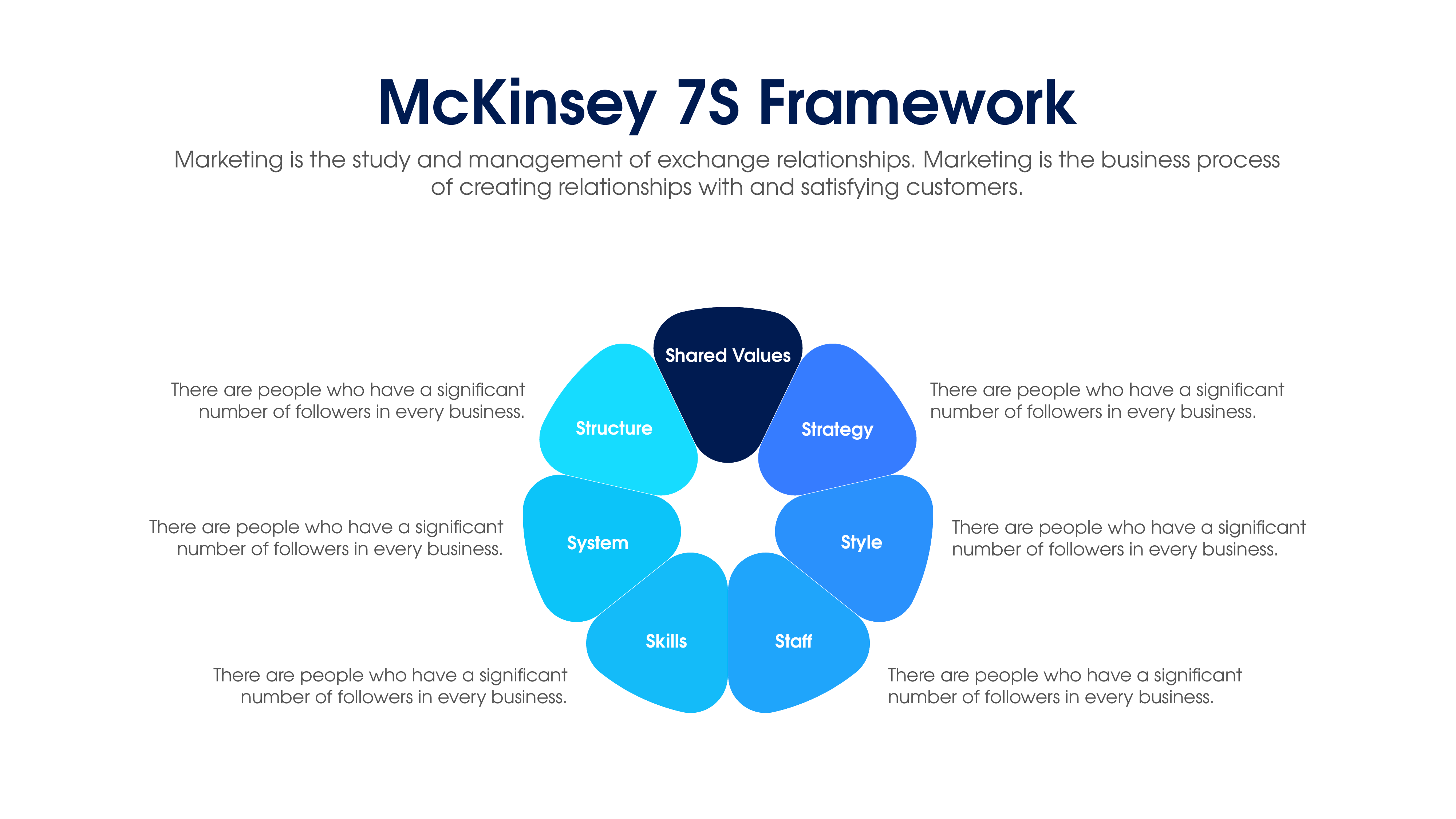

McKinsey 7S Framework
Marketing is the study and management of exchange relationships. Marketing is the business process of creating relationships with and satisfying customers.

Shared Values

There are people who have a significant number of followers in every business.
There are people who have a significant number of followers in every business.
Structure
Strategy

There are people who have a significant number of followers in every business.
There are people who have a significant number of followers in every business.
Style
System

Skills
Staff
There are people who have a significant number of followers in every business.
There are people who have a significant number of followers in every business.